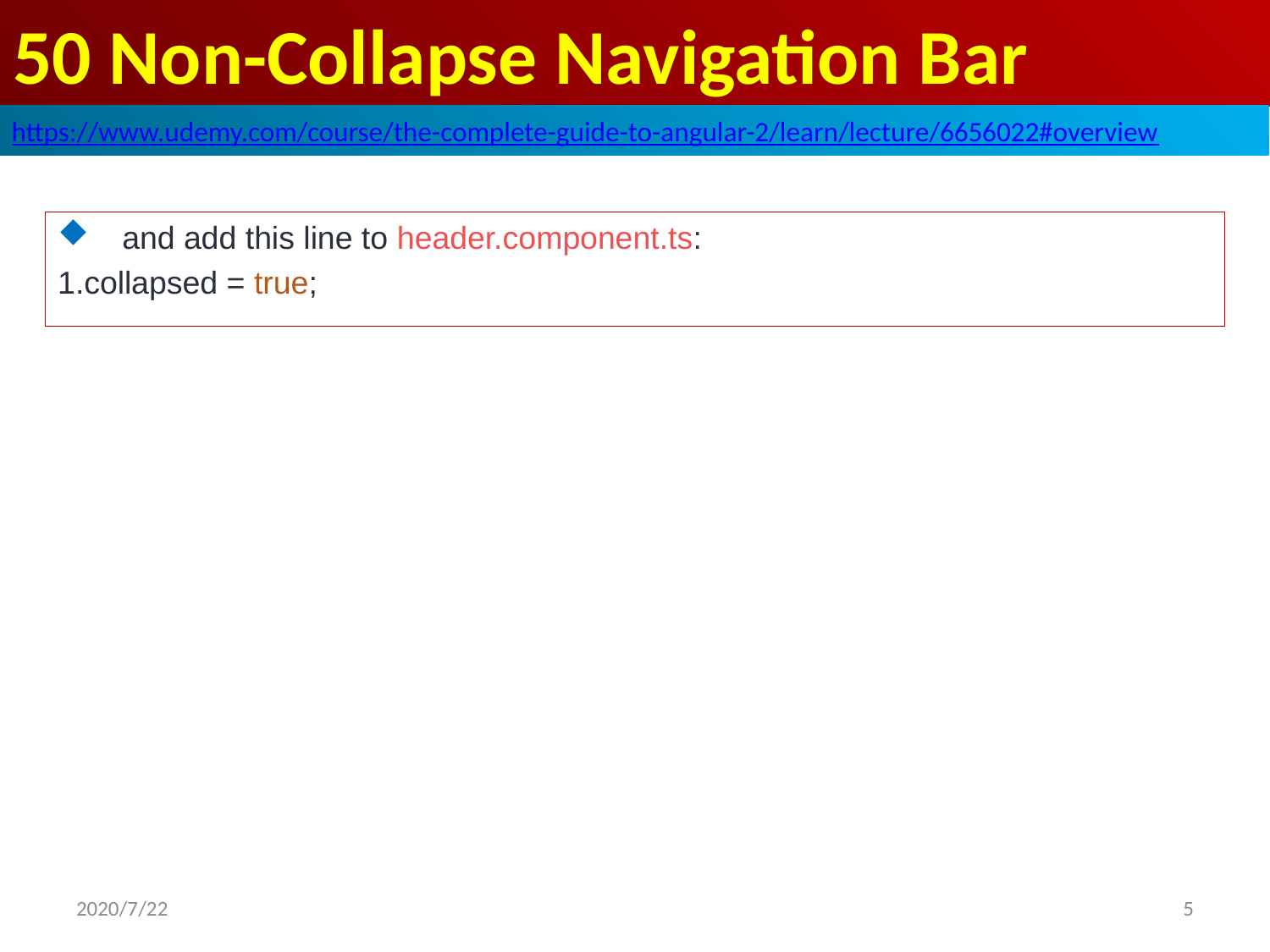

# 50 Non-Collapse Navigation Bar
https://www.udemy.com/course/the-complete-guide-to-angular-2/learn/lecture/6656022#overview
and add this line to header.component.ts:
collapsed = true;
5
2020/7/22